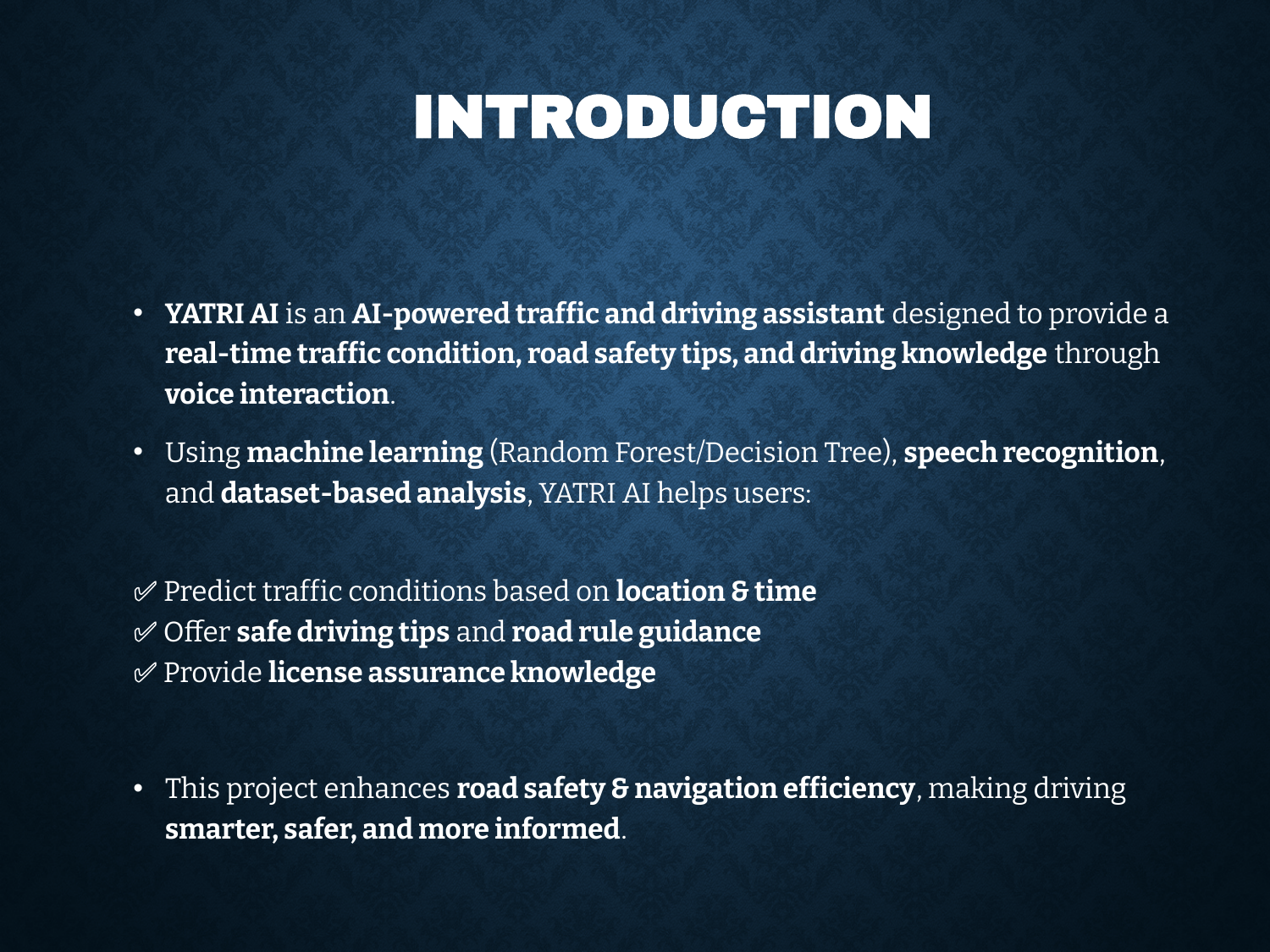

# Introduction

YATRI AI is an AI-powered traffic and driving assistant designed to provide a  real-time traffic condition, road safety tips, and driving knowledge through voice interaction.
Using machine learning (Random Forest/Decision Tree), speech recognition, and dataset-based analysis, YATRI AI helps users:
✅ Predict traffic conditions based on location & time
✅ Offer safe driving tips and road rule guidance
✅ Provide license assurance knowledge

This project enhances road safety & navigation efficiency, making driving smarter, safer, and more informed.